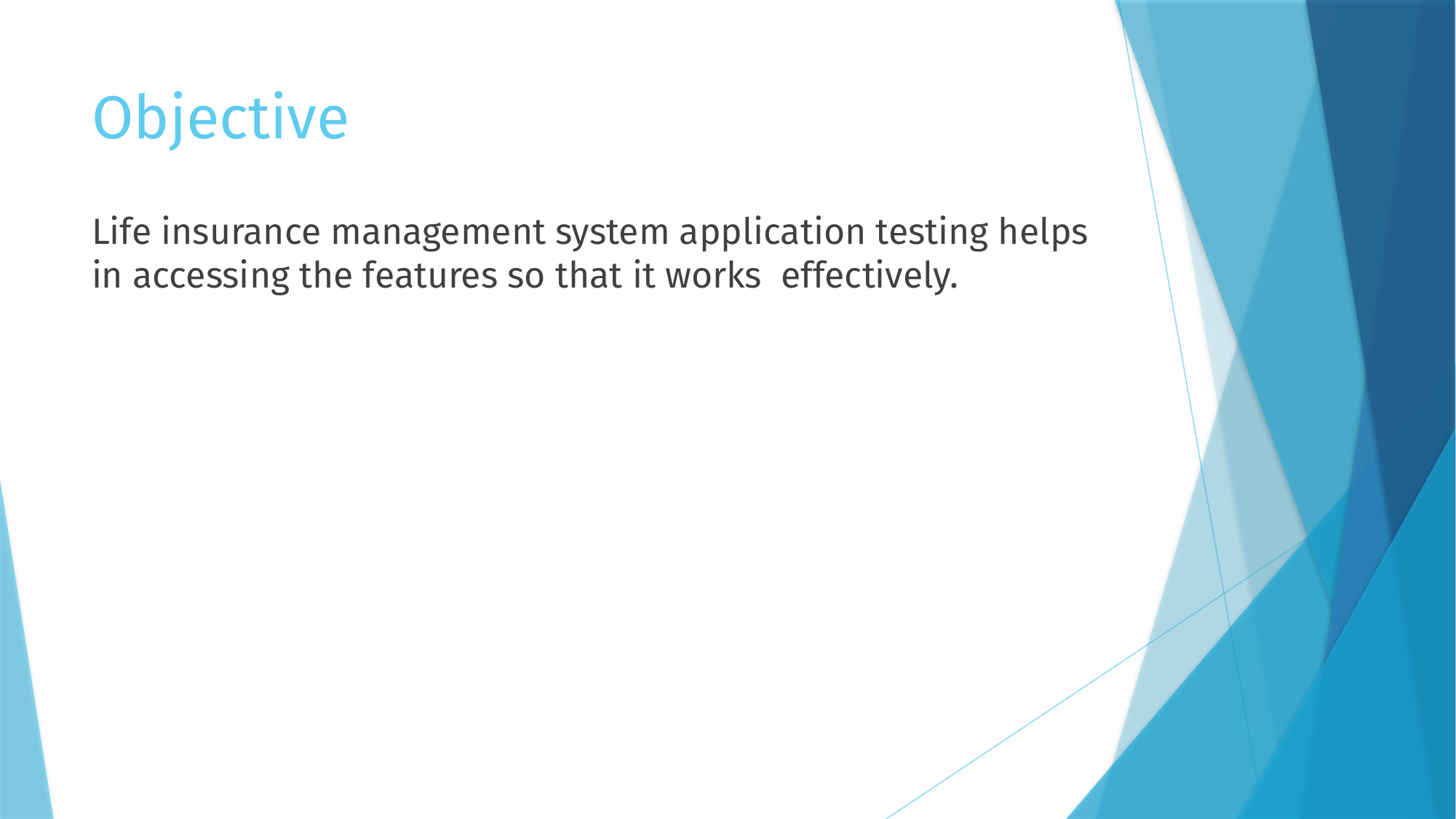

# Objective
Life insurance management system application testing helps in accessing the features so that it works  effectively.